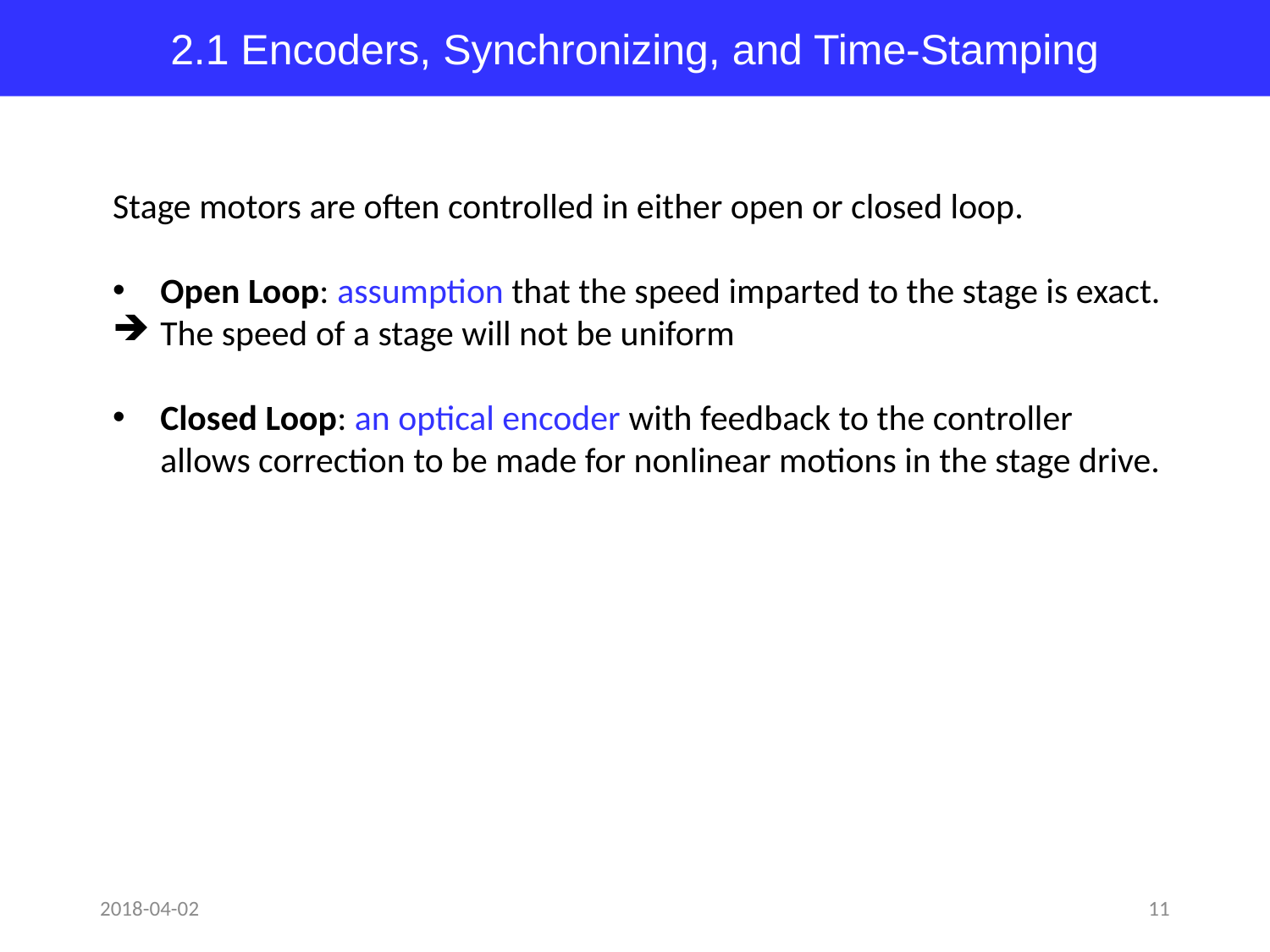

2.1 Encoders, Synchronizing, and Time-Stamping
Stage motors are often controlled in either open or closed loop.

Open Loop: assumption that the speed imparted to the stage is exact.
The speed of a stage will not be uniform

Closed Loop: an optical encoder with feedback to the controller allows correction to be made for nonlinear motions in the stage drive.
2018-04-02
11